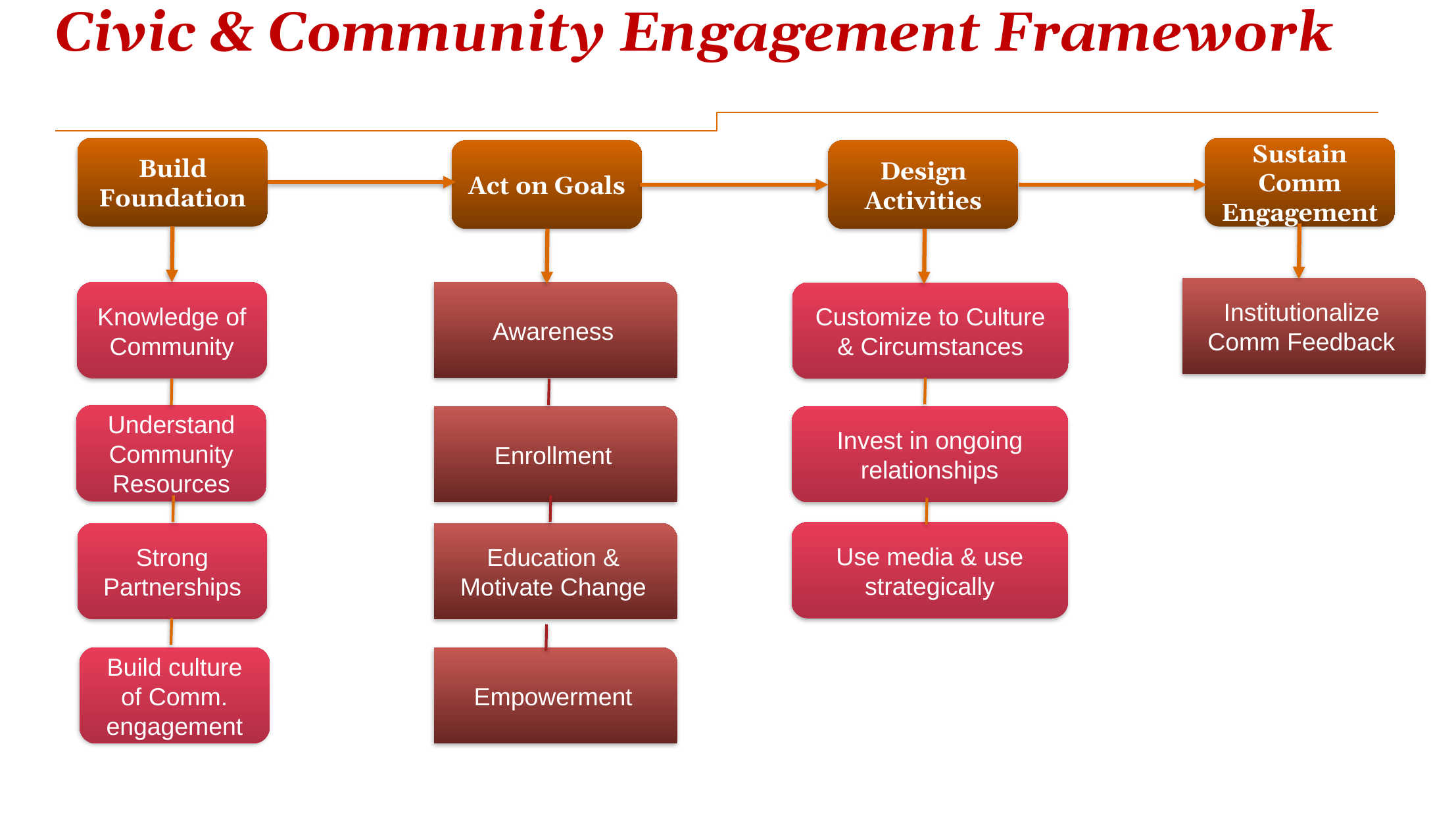

# Civic & Community Engagement Framework
Build Foundation
Sustain Comm Engagement
Act on Goals
Design Activities
Institutionalize Comm Feedback
Awareness
Knowledge of Community
Customize to Culture & Circumstances
Understand Community Resources
Enrollment
Invest in ongoing relationships
Use media & use strategically
Strong Partnerships
Education & Motivate Change
Build culture of Comm. engagement
Empowerment